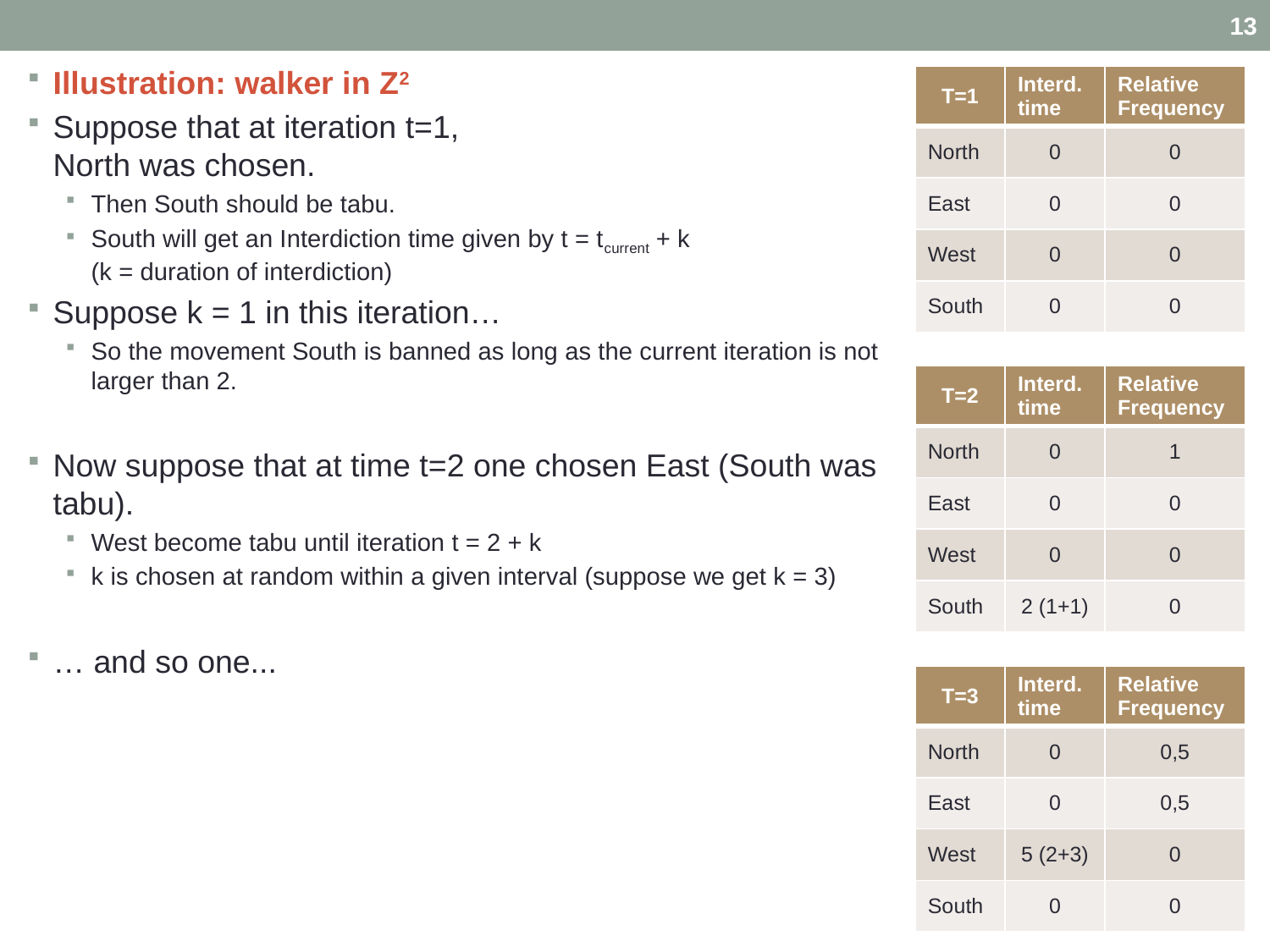

13
Illustration: walker in Z2
Suppose that at iteration t=1,
North was chosen.
Then South should be tabu.
South will get an Interdiction time given by t = tcurrent + k
(k = duration of interdiction)
Suppose k = 1 in this iteration…
So the movement South is banned as long as the current iteration is not larger than 2.

Now suppose that at time t=2 one chosen East (South was tabu).
West become tabu until iteration t = 2 + k
k is chosen at random within a given interval (suppose we get k = 3)

… and so one...
| T=1 | Interd. time | Relative Frequency |
| --- | --- | --- |
| North | 0 | 0 |
| East | 0 | 0 |
| West | 0 | 0 |
| South | 0 | 0 |
| T=2 | Interd. time | Relative Frequency |
| --- | --- | --- |
| North | 0 | 1 |
| East | 0 | 0 |
| West | 0 | 0 |
| South | 2 (1+1) | 0 |
| T=3 | Interd. time | Relative Frequency |
| --- | --- | --- |
| North | 0 | 0,5 |
| East | 0 | 0,5 |
| West | 5 (2+3) | 0 |
| South | 0 | 0 |